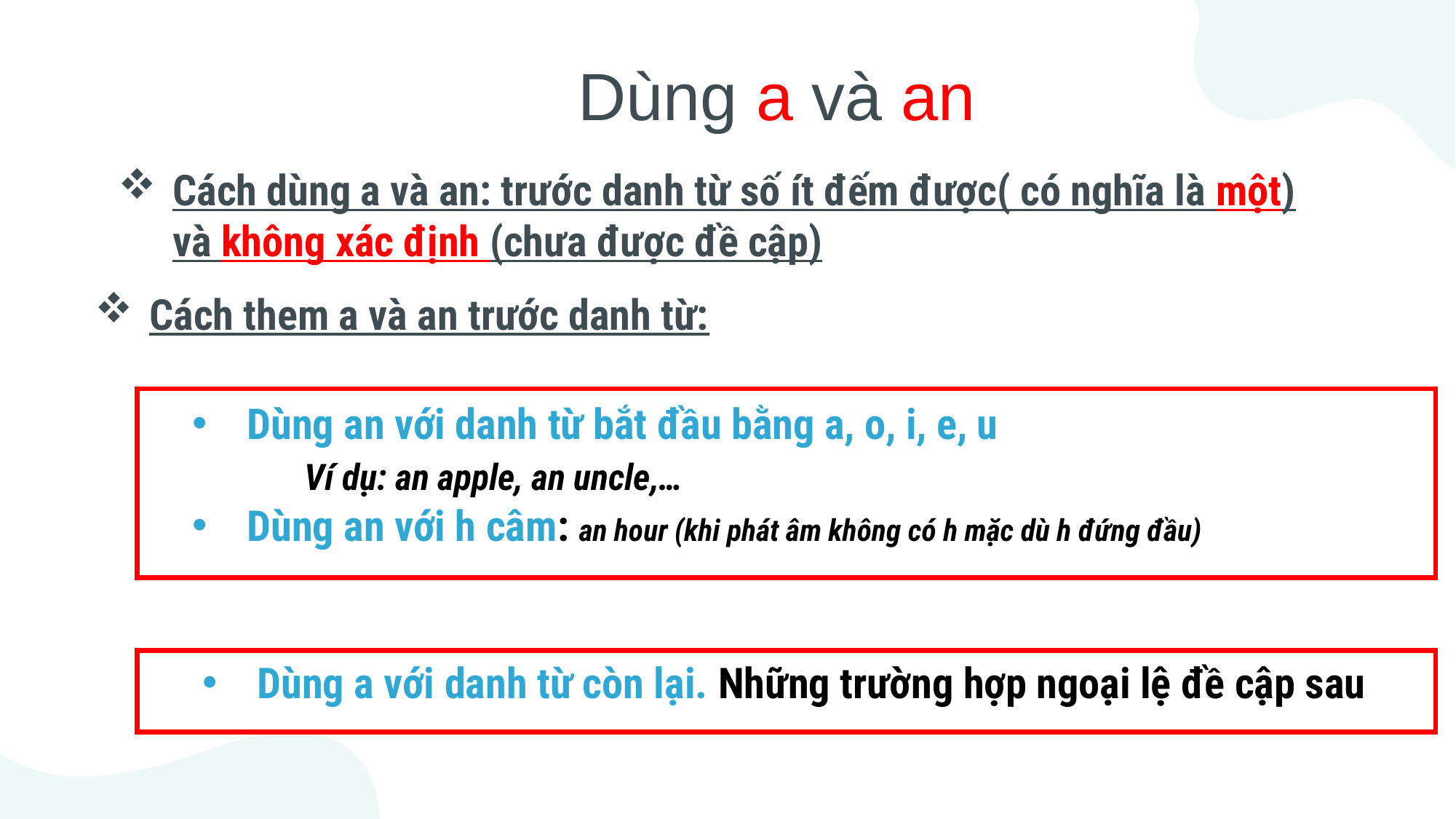

Dùng a và an

Cách dùng a và an: trước danh từ số ít đếm được( có nghĩa là một)
và không xác định (chưa được đề cập)
Cách them a và an trước danh từ:

Dùng an với danh từ bắt đầu bằng a, o, i, e, u
      Ví dụ: an apple, an uncle,…
Dùng an với h câm: an hour (khi phát âm không có h mặc dù h đứng đầu)

Dùng a với danh từ còn lại. Những trường hợp ngoại lệ đề cập sau